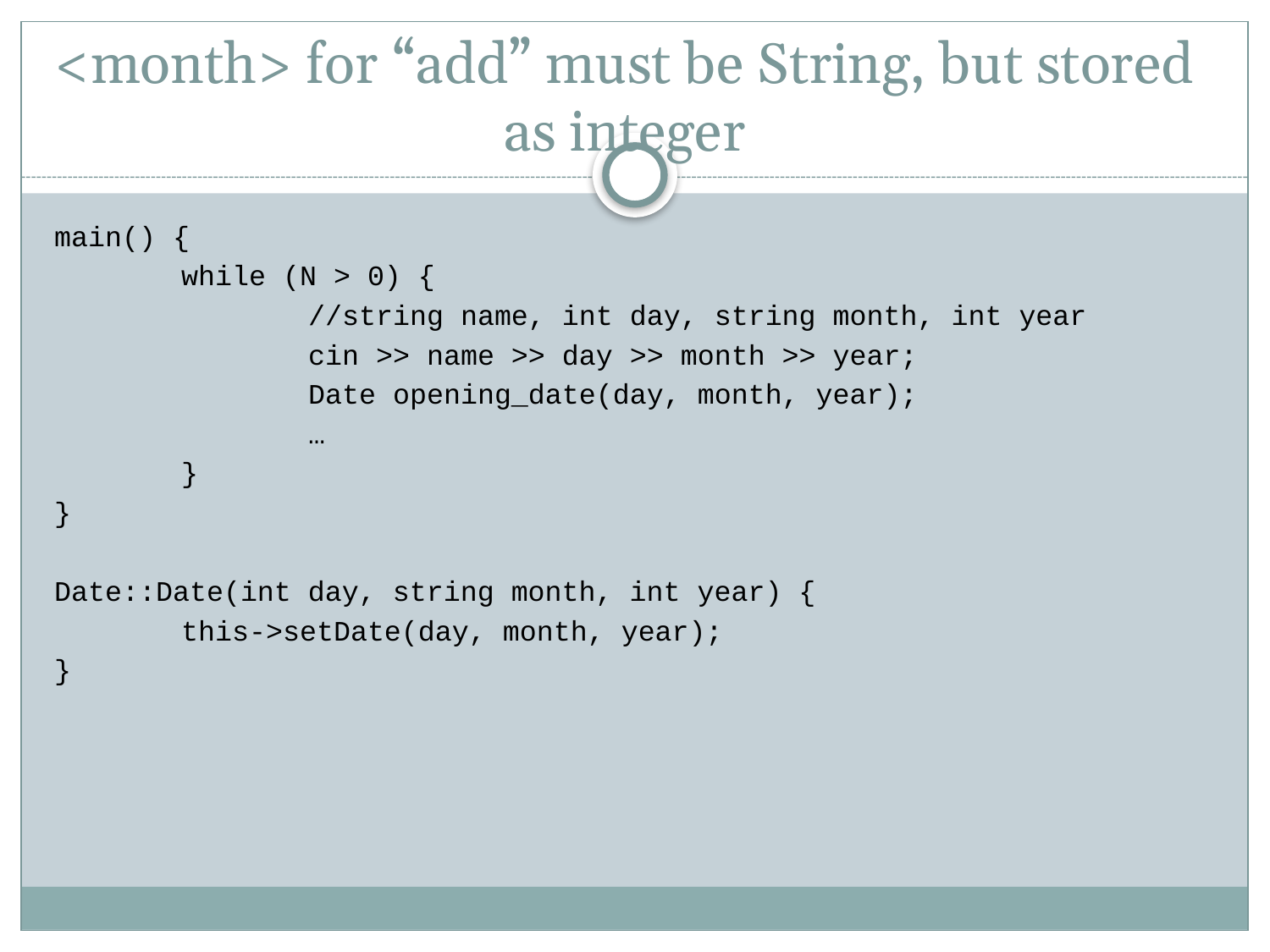

# <month> for “add” must be String, but stored as integer
main() {
	while (N > 0) {
		//string name, int day, string month, int year
		cin >> name >> day >> month >> year;
		Date opening_date(day, month, year);
		…
	}
}

Date::Date(int day, string month, int year) {
	this->setDate(day, month, year);
}